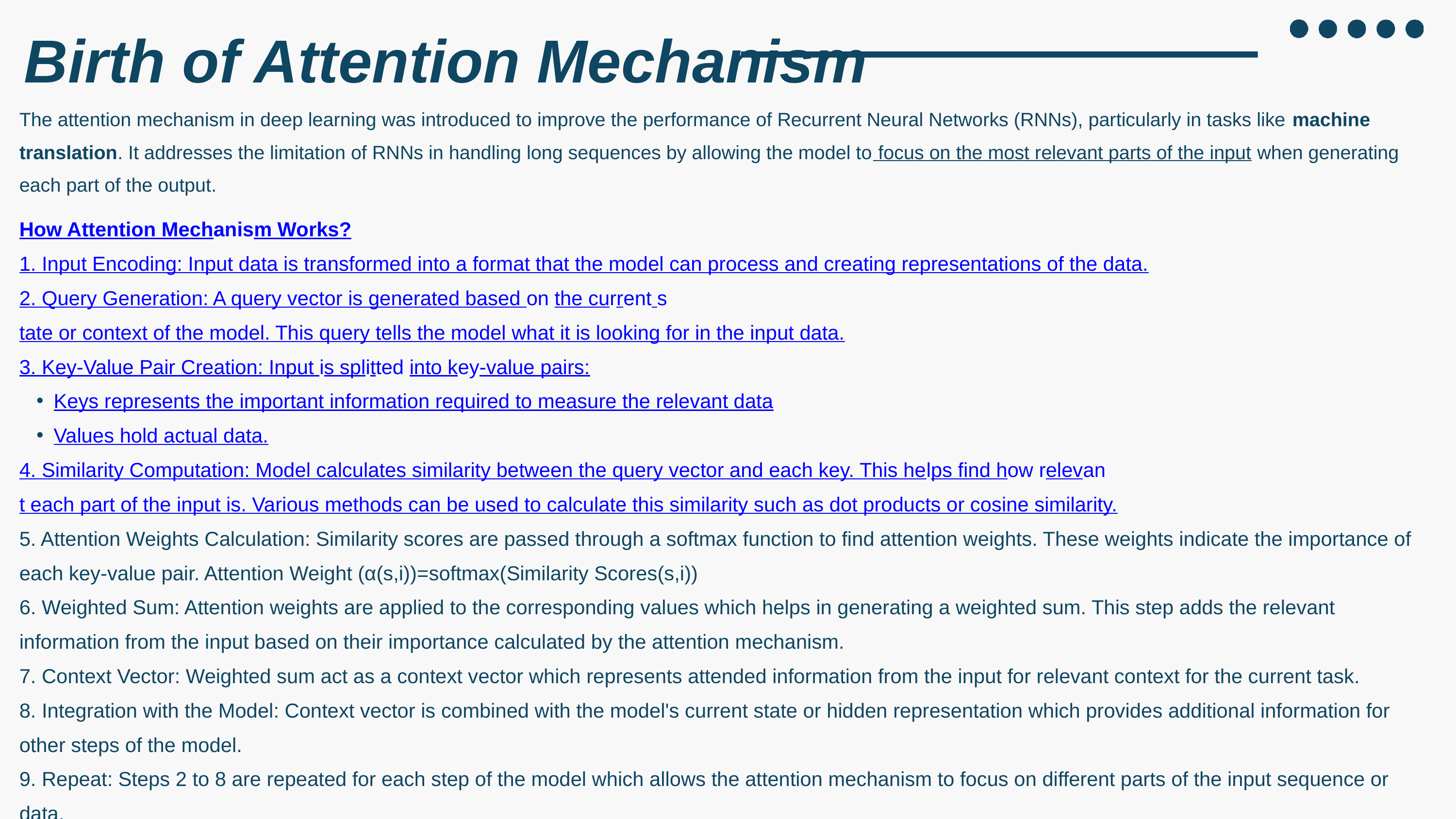

Birth of Attention Mechanism

The attention mechanism in deep learning was introduced to improve the performance of Recurrent Neural Networks (RNNs), particularly in tasks like machine translation. It addresses the limitation of RNNs in handling long sequences by allowing the model to focus on the most relevant parts of the input when generating each part of the output.
How Attention Mechanism Works?
1. Input Encoding: Input data is transformed into a format that the model can process and creating representations of the data.
2. Query Generation: A query vector is generated based on the current state or context of the model. This query tells the model what it is looking for in the input data.
3. Key-Value Pair Creation: Input is splitted into key-value pairs:
Keys represents the important information required to measure the relevant data
Values hold actual data.
4. Similarity Computation: Model calculates similarity between the query vector and each key. This helps find how relevant each part of the input is. Various methods can be used to calculate this similarity such as dot products or cosine similarity.
5. Attention Weights Calculation: Similarity scores are passed through a softmax function to find attention weights. These weights indicate the importance of each key-value pair. Attention Weight (α(s,i))=softmax(Similarity Scores(s,i))
6. Weighted Sum: Attention weights are applied to the corresponding values which helps in generating a weighted sum. This step adds the relevant information from the input based on their importance calculated by the attention mechanism.
7. Context Vector: Weighted sum act as a context vector which represents attended information from the input for relevant context for the current task.
8. Integration with the Model: Context vector is combined with the model's current state or hidden representation which provides additional information for other steps of the model.
9. Repeat: Steps 2 to 8 are repeated for each step of the model which allows the attention mechanism to focus on different parts of the input sequence or data.